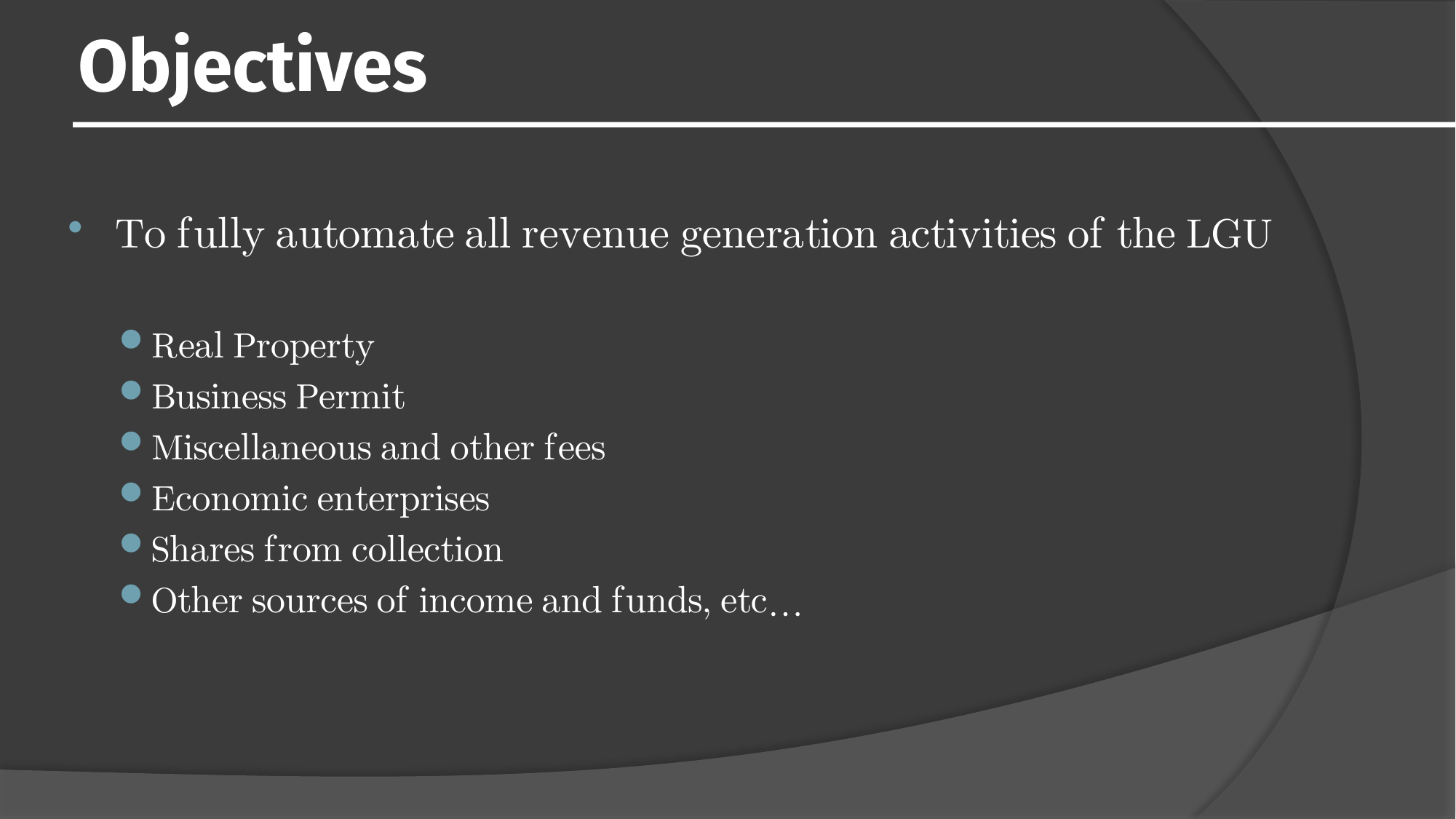

# Objectives

To fully automate all revenue generation activities of the LGU

Real Property
Business Permit
Miscellaneous and other fees
Economic enterprises
Shares from collection
Other sources of income and funds, etc…